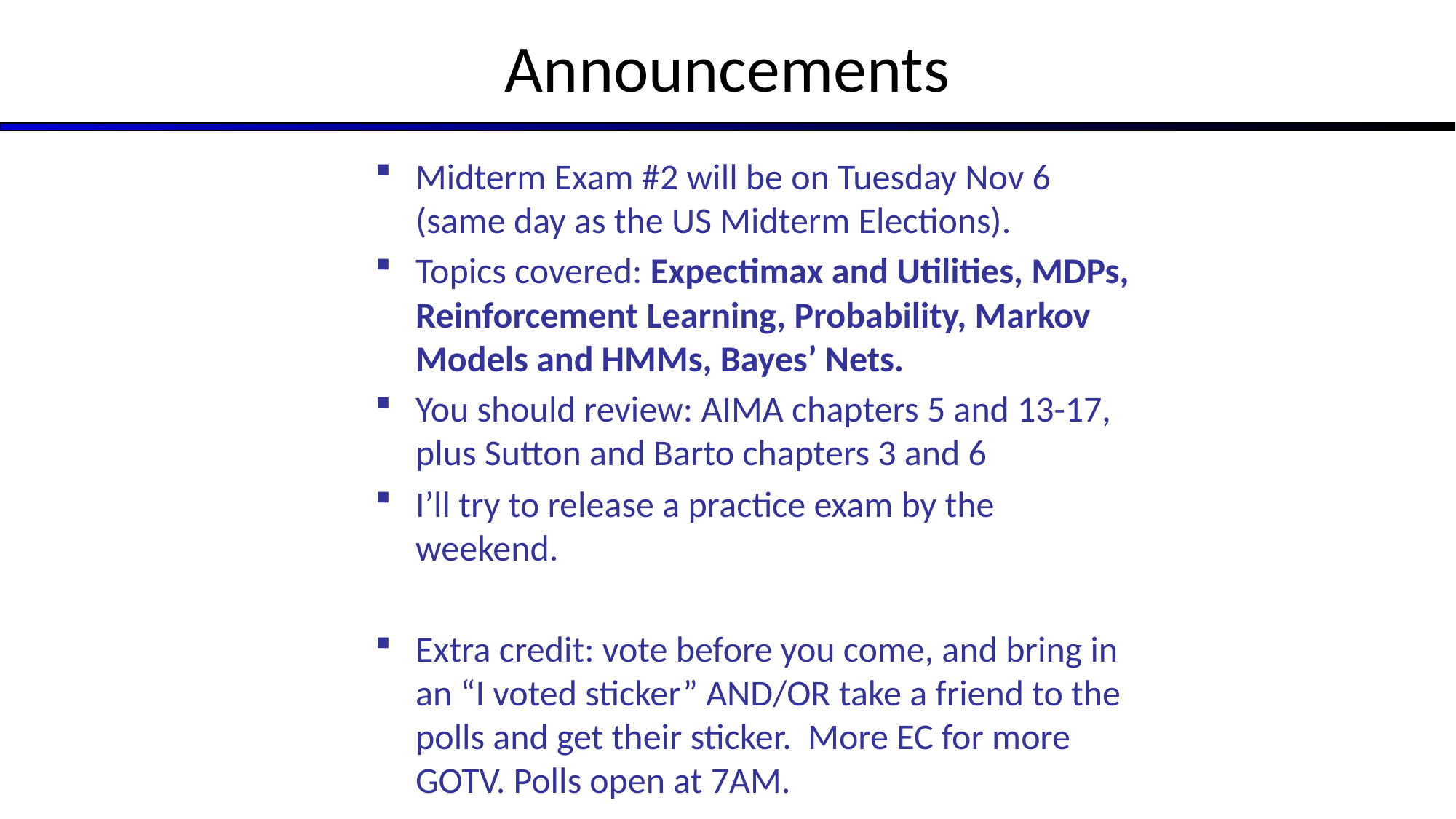

# Announcements

Midterm Exam #2 will be on Tuesday Nov 6 (same day as the US Midterm Elections).
Topics covered: Expectimax and Utilities, MDPs, Reinforcement Learning, Probability, Markov Models and HMMs, Bayes’ Nets.
You should review: AIMA chapters 5 and 13-17, plus Sutton and Barto chapters 3 and 6
I’ll try to release a practice exam by the weekend.

Extra credit: vote before you come, and bring in an “I voted sticker” AND/OR take a friend to the polls and get their sticker.  More EC for more GOTV. Polls open at 7AM.